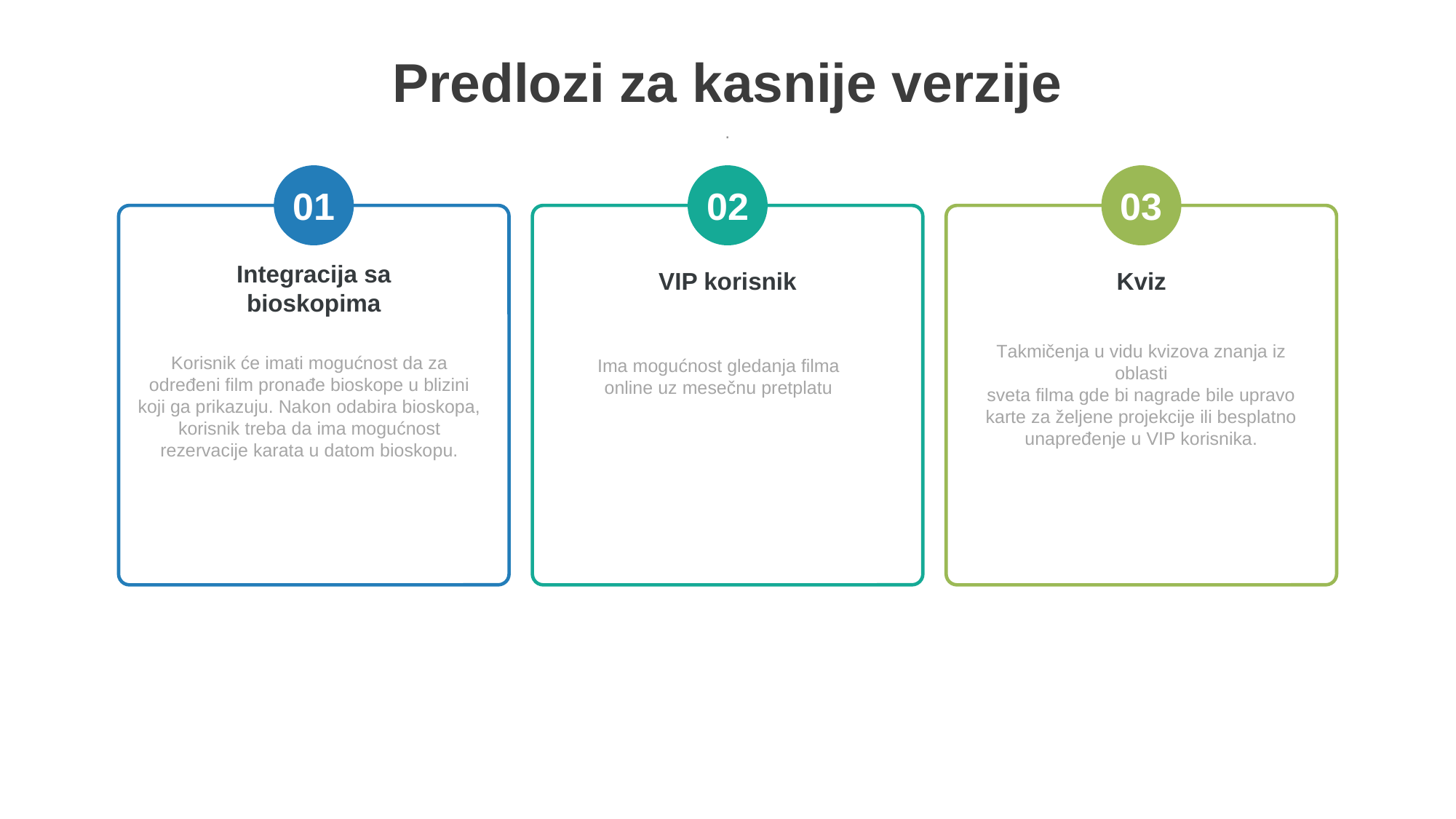

Predlozi za kasnije verzije
.

01
02
03

Integracija sa bioskopima
VIP korisnik
Kviz
Takmičenja u vidu kvizova znanja iz oblasti
sveta filma gde bi nagrade bile upravo karte za željene projekcije ili besplatno
unapređenje u VIP korisnika.
Korisnik će imati mogućnost da za određeni film pronađe bioskope u blizini koji ga prikazuju. Nakon odabira bioskopa, korisnik treba da ima mogućnost rezervacije karata u datom bioskopu.
Ima mogućnost gledanja filma
online uz mesečnu pretplatu